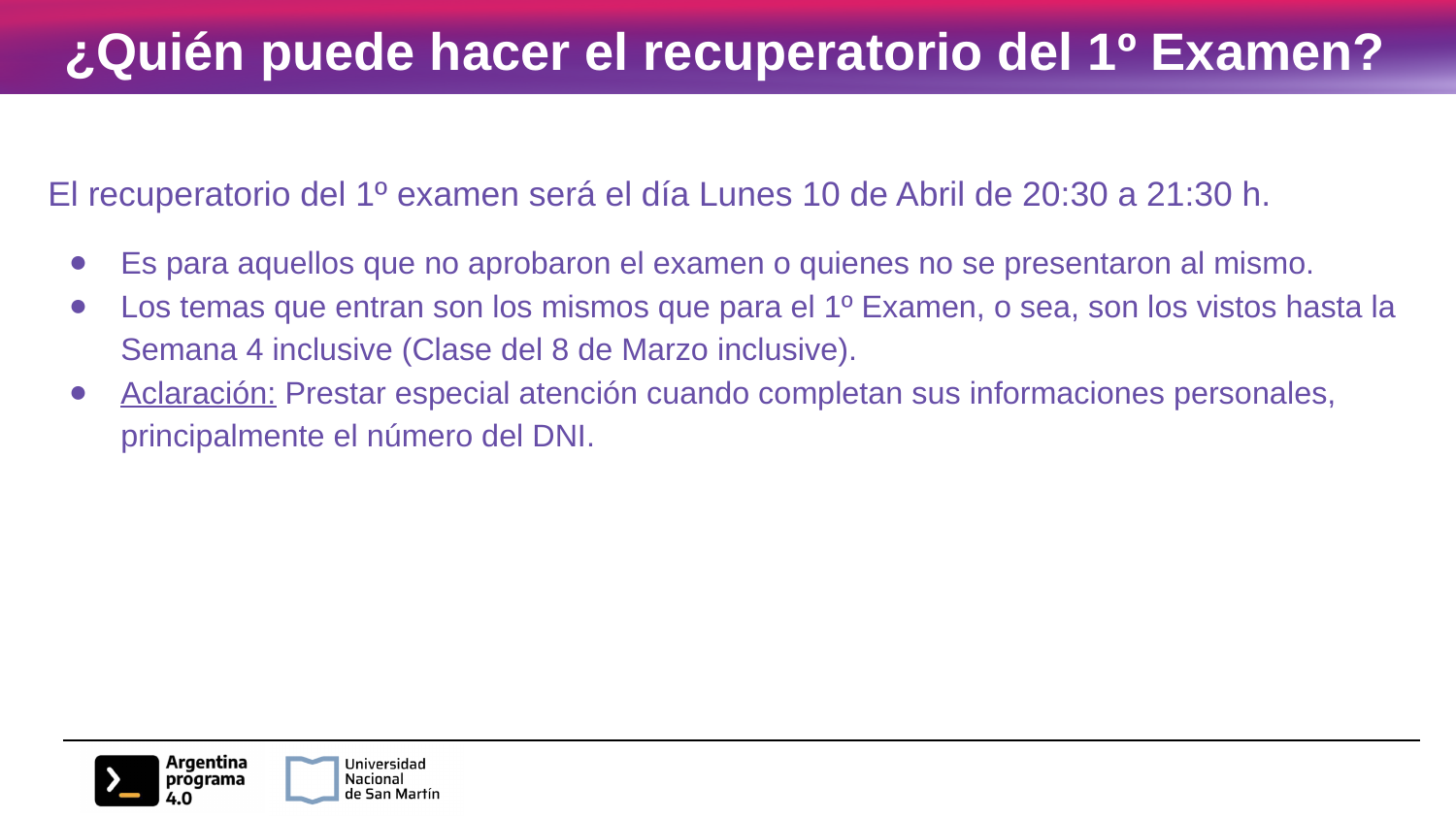

# ¿Quién puede hacer el recuperatorio del 1º Examen?
El recuperatorio del 1º examen será el día Lunes 10 de Abril de 20:30 a 21:30 h.
Es para aquellos que no aprobaron el examen o quienes no se presentaron al mismo.
Los temas que entran son los mismos que para el 1º Examen, o sea, son los vistos hasta la Semana 4 inclusive (Clase del 8 de Marzo inclusive).
Aclaración: Prestar especial atención cuando completan sus informaciones personales, principalmente el número del DNI.